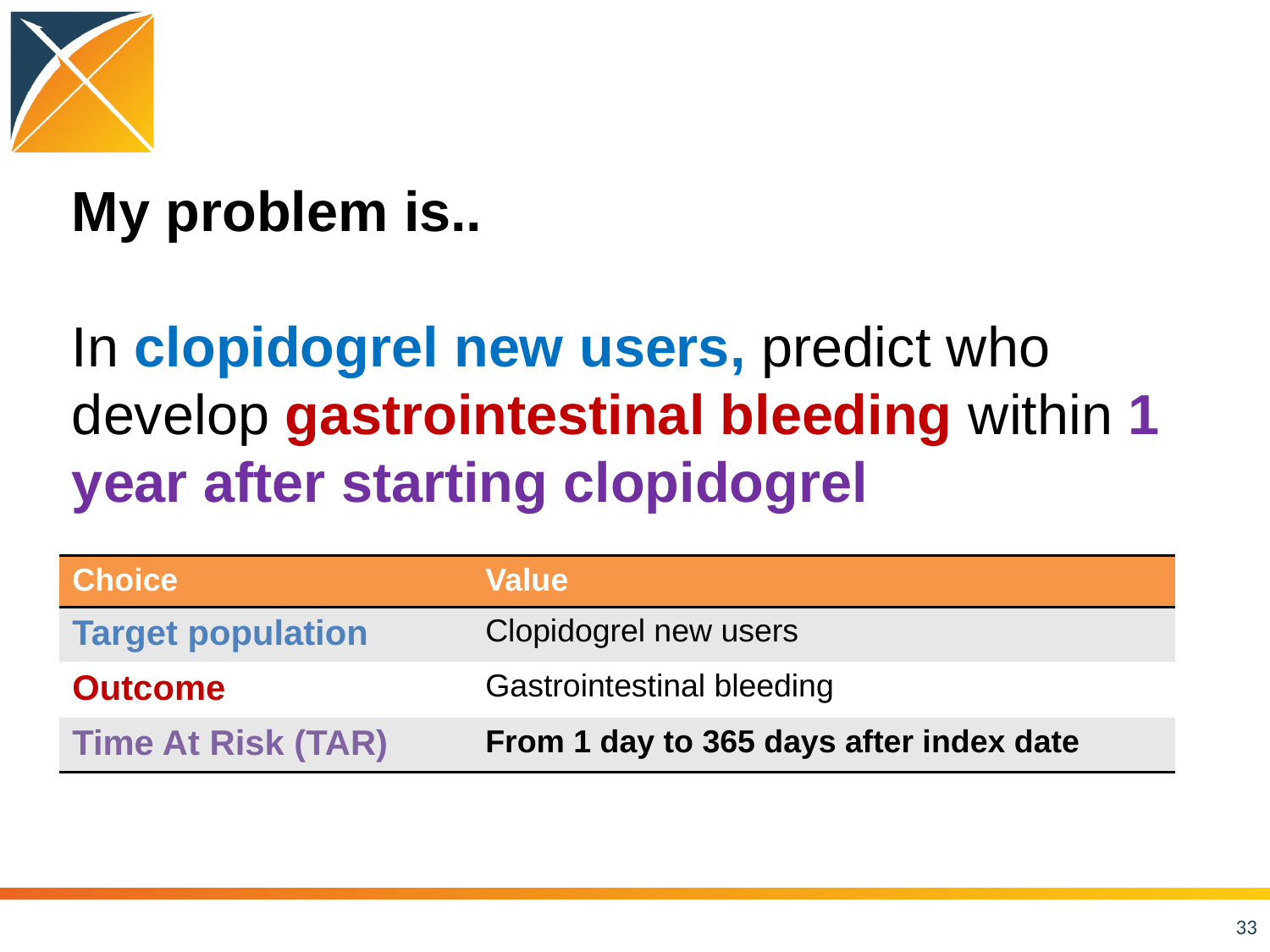

#
My problem is..

In clopidogrel new users, predict who develop gastrointestinal bleeding within 1 year after starting clopidogrel
| Choice | Value |
| --- | --- |
| Target population | Clopidogrel new users |
| Outcome | Gastrointestinal bleeding |
| Time At Risk (TAR) | From 1 day to 365 days after index date |
33